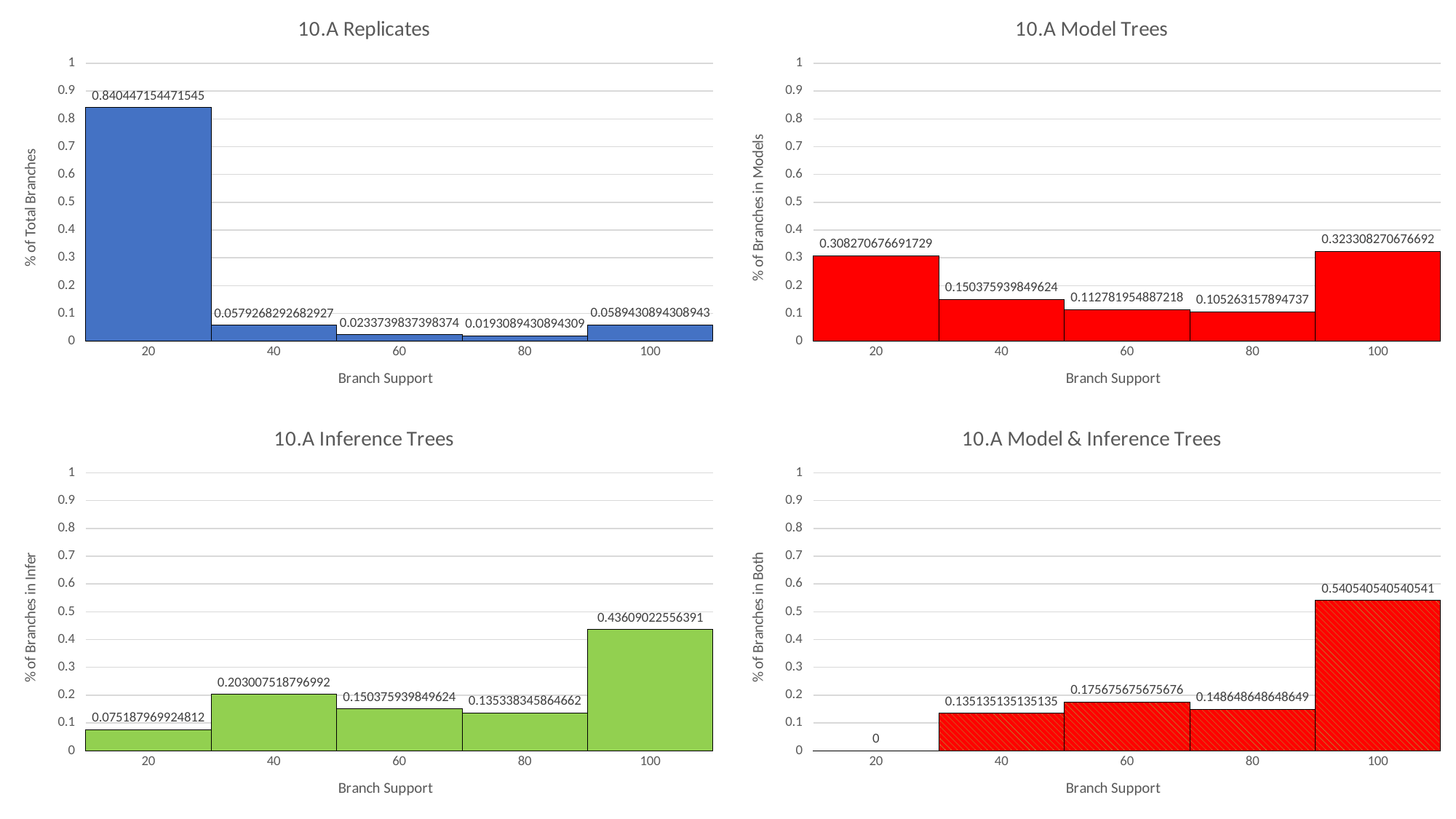

### Chart: 10.A Replicates

| Category |  |
|---|---|
| 20 | 0.8404471544715447 |
| 40 | 0.057926829268292686 |
| 60 | 0.023373983739837397 |
| 80 | 0.019308943089430895 |
| 100 | 0.05894308943089431 |

### Chart: 10.A Model Trees

| Category |  |
|---|---|
| 20 | 0.3082706766917293 |
| 40 | 0.15037593984962405 |
| 60 | 0.11278195488721804 |
| 80 | 0.10526315789473684 |
| 100 | 0.3233082706766917 |

### Chart: 10.A Inference Trees

| Category |  |
|---|---|
| 20 | 0.07518796992481203 |
| 40 | 0.20300751879699247 |
| 60 | 0.15037593984962405 |
| 80 | 0.13533834586466165 |
| 100 | 0.43609022556390975 |

### Chart: 10.A Model & Inference Trees

| Category |  |
|---|---|
| 20 | 0.0 |
| 40 | 0.13513513513513514 |
| 60 | 0.17567567567567569 |
| 80 | 0.14864864864864866 |
| 100 | 0.5405405405405406 |